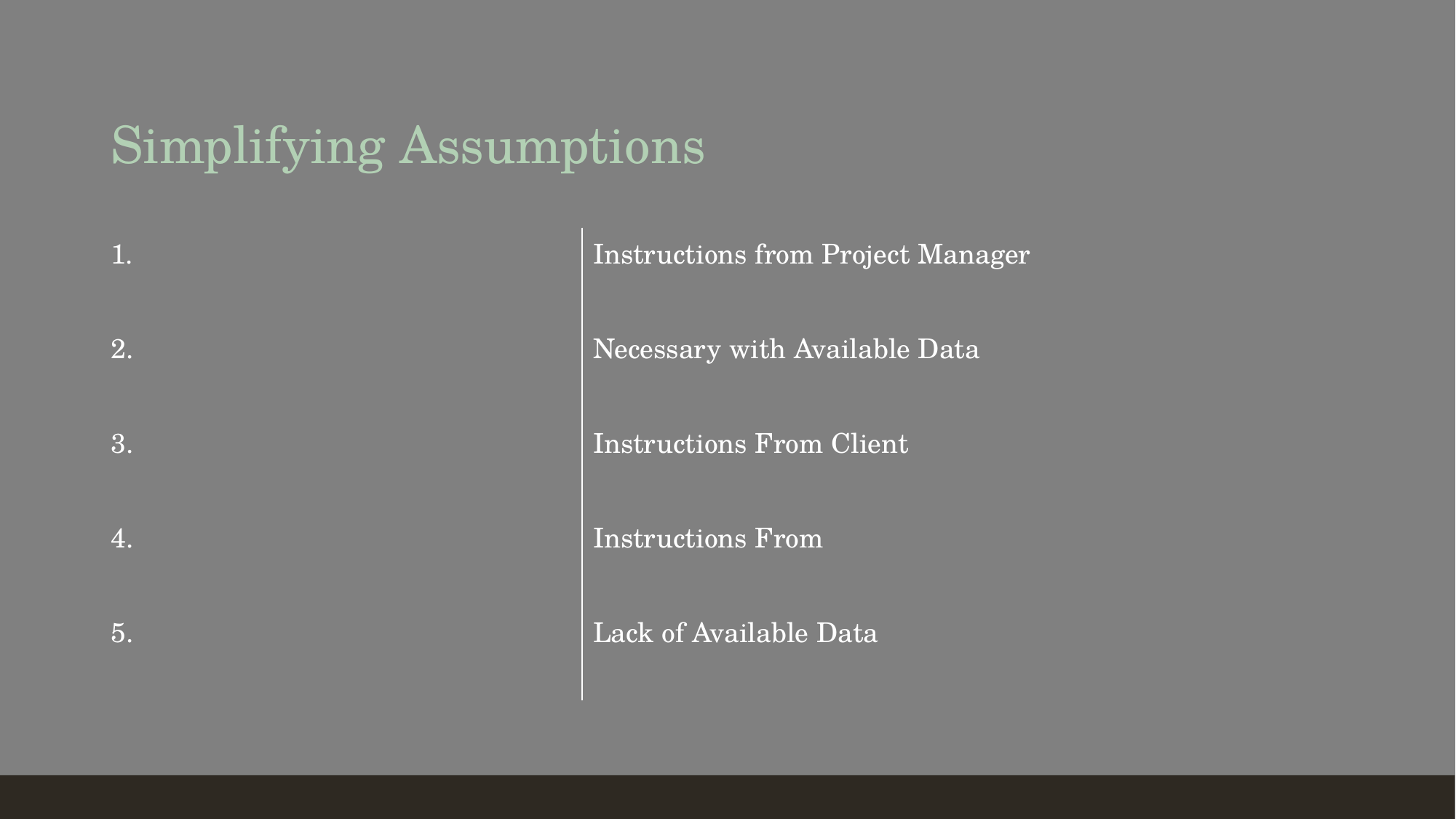

# Simplifying Assumptions
| 1. | Instructions from Project Manager |
| --- | --- |
| 2. | Necessary with Available Data |
| 3. | Instructions From Client |
| 4. | Instructions From |
| 5. | Lack of Available Data |